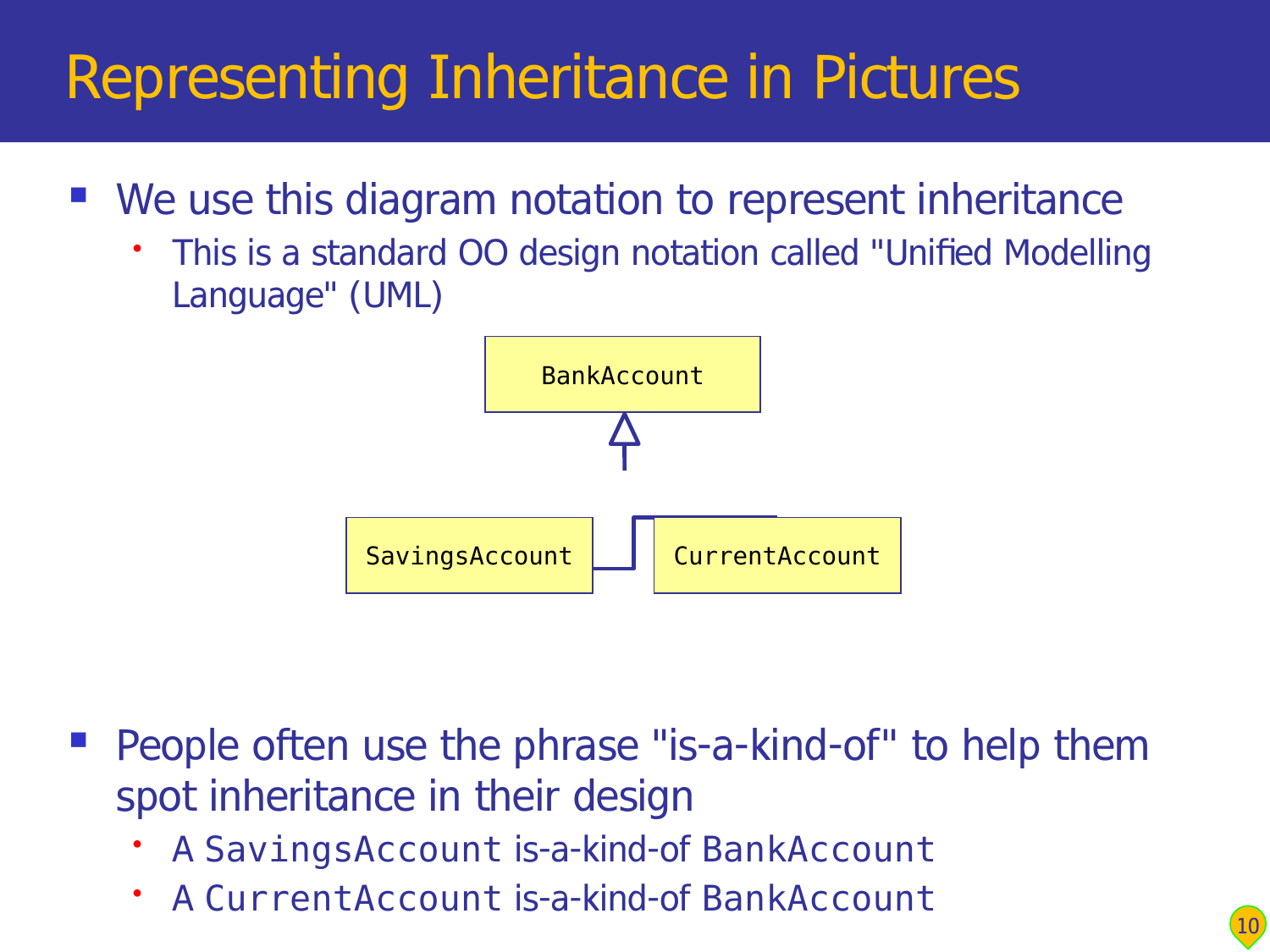

# Representing Inheritance in Pictures
We use this diagram notation to represent inheritance
This is a standard OO design notation called "Unified Modelling Language" (UML)

People often use the phrase "is-a-kind-of" to help them spot inheritance in their design
A SavingsAccount is-a-kind-of BankAccount
A CurrentAccount is-a-kind-of BankAccount

BankAccount

SavingsAccount
CurrentAccount
10